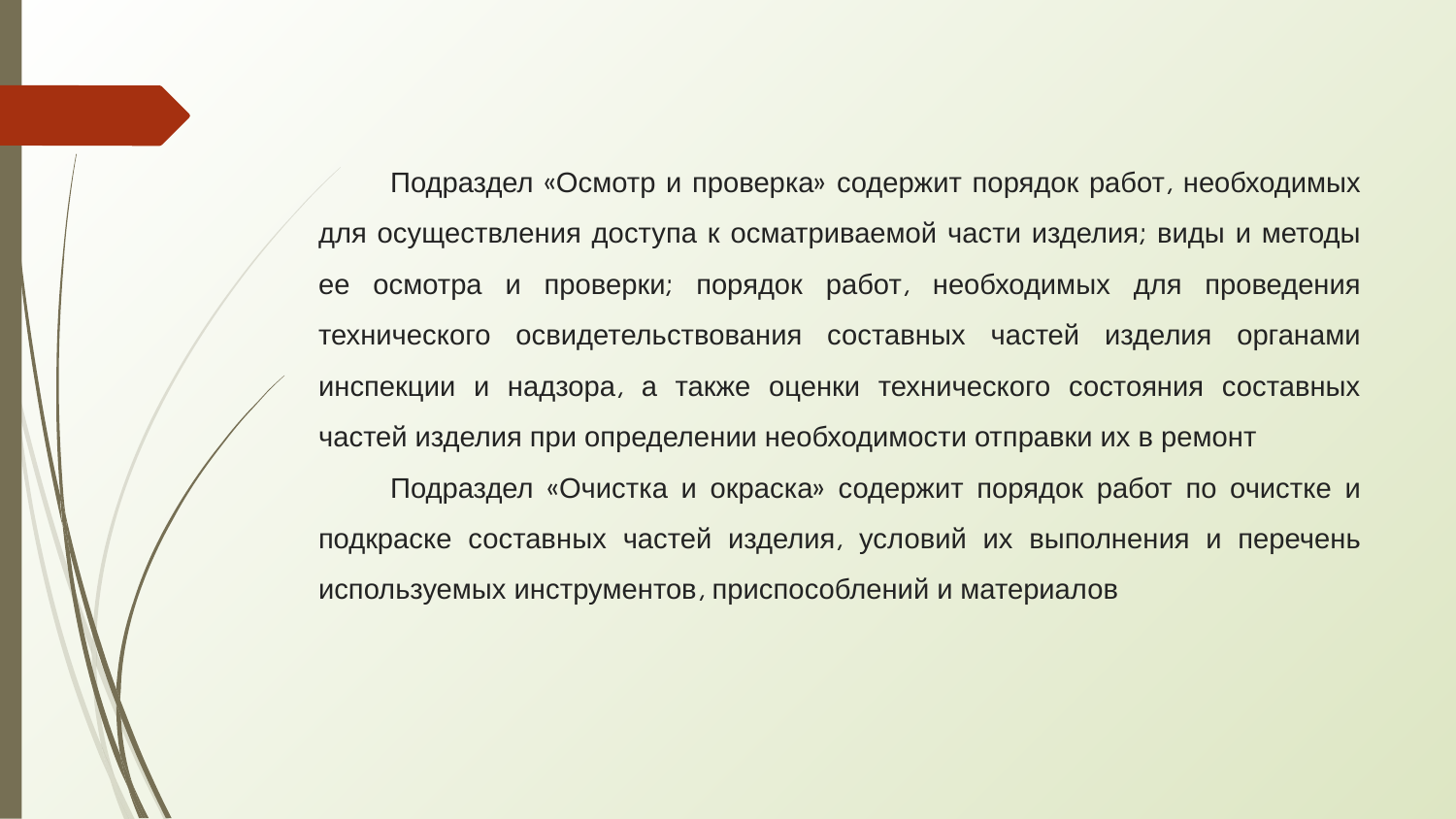

Подраздел «Осмотр и проверка» содержит порядок работ, необходимых для осуществления доступа к осматриваемой части изделия; виды и методы ее осмотра и проверки; порядок работ, необходимых для проведения технического освидетельствования составных частей изделия органами инспекции и надзора, а также оценки технического состояния составных частей изделия при определении необходимости отправки их в ремонт
Подраздел «Очистка и окраска» содержит порядок работ по очистке и подкраске составных частей изделия, условий их выполнения и перечень используемых инструментов, приспособлений и материалов